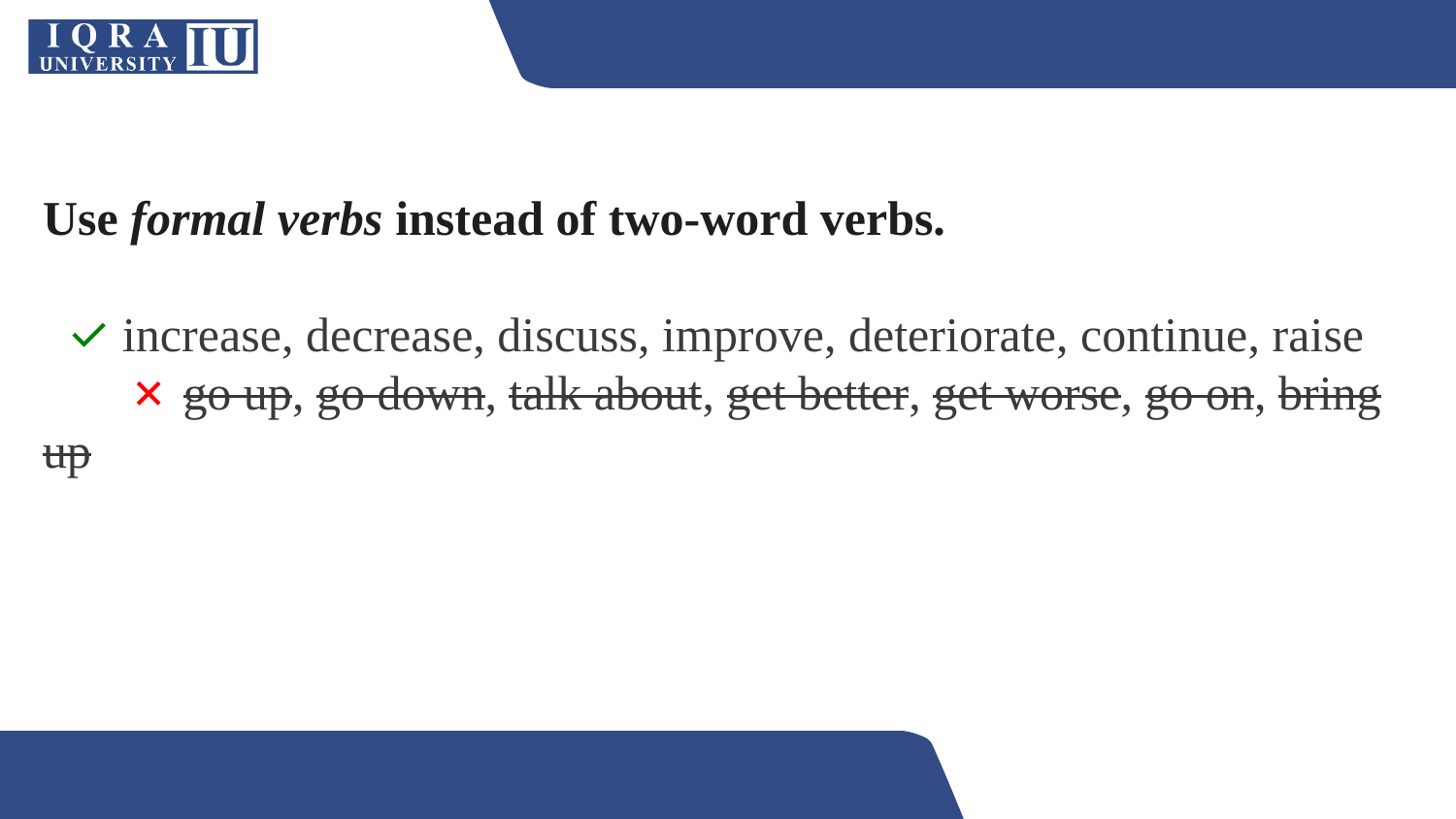

Use formal verbs instead of two-word verbs.

  ✓ increase, decrease, discuss, improve, deteriorate, continue, raise
       ✗ go up, go down, talk about, get better, get worse, go on, bring up